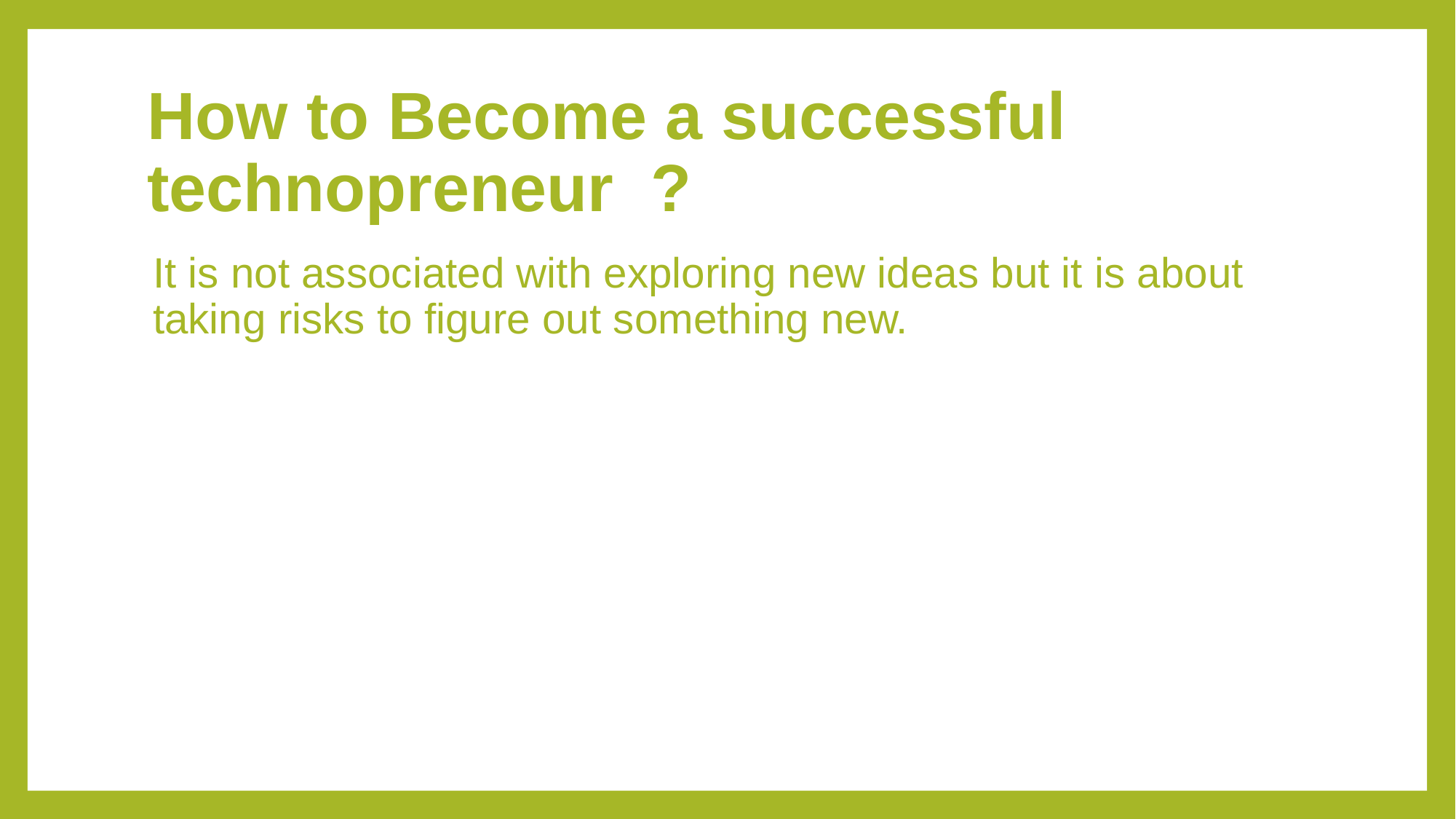

# How to Become a successful technopreneur  ?
It is not associated with exploring new ideas but it is about taking risks to figure out something new.